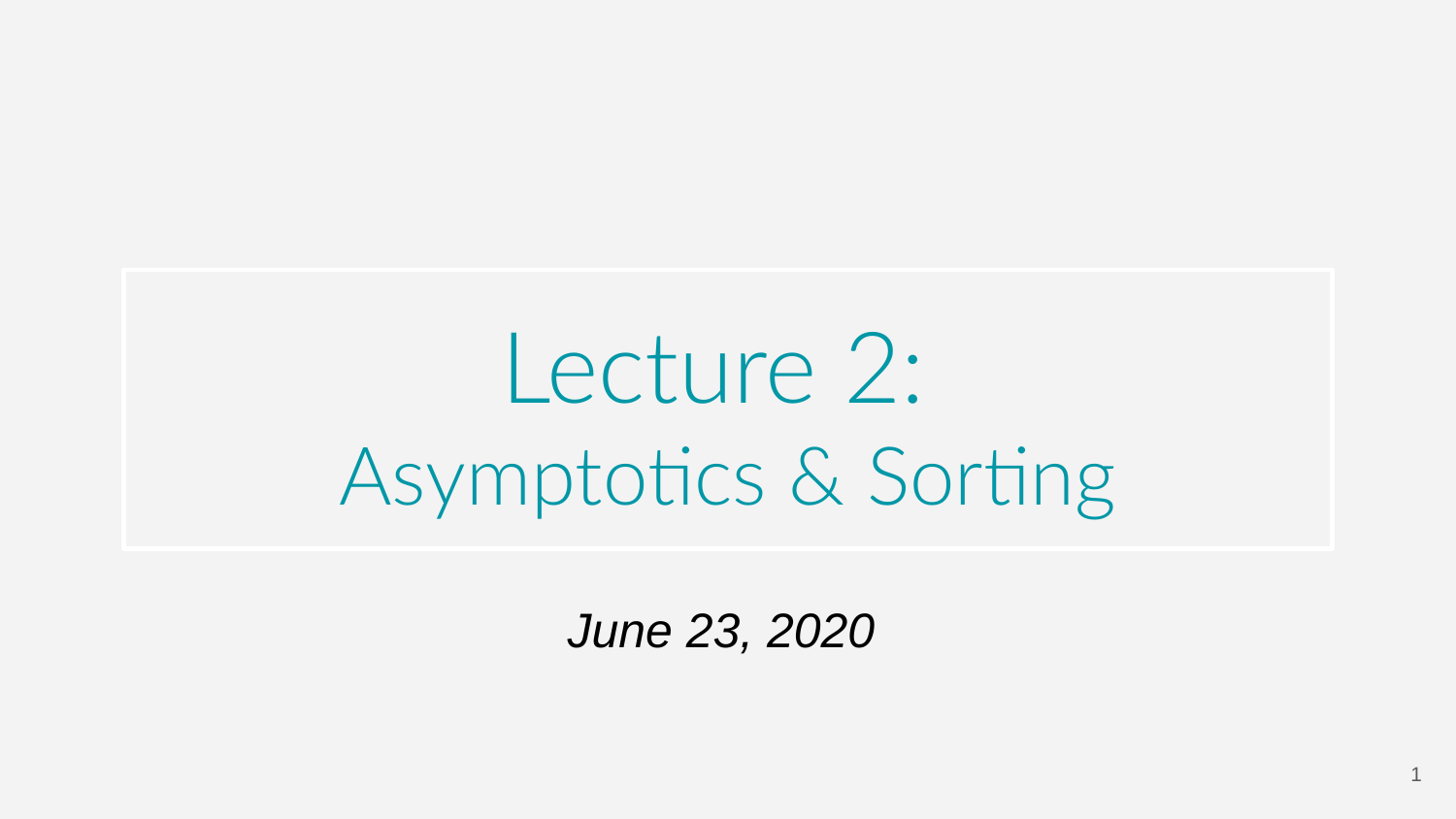

Lecture 2:
Asymptotics & Sorting
June 23, 2020
1